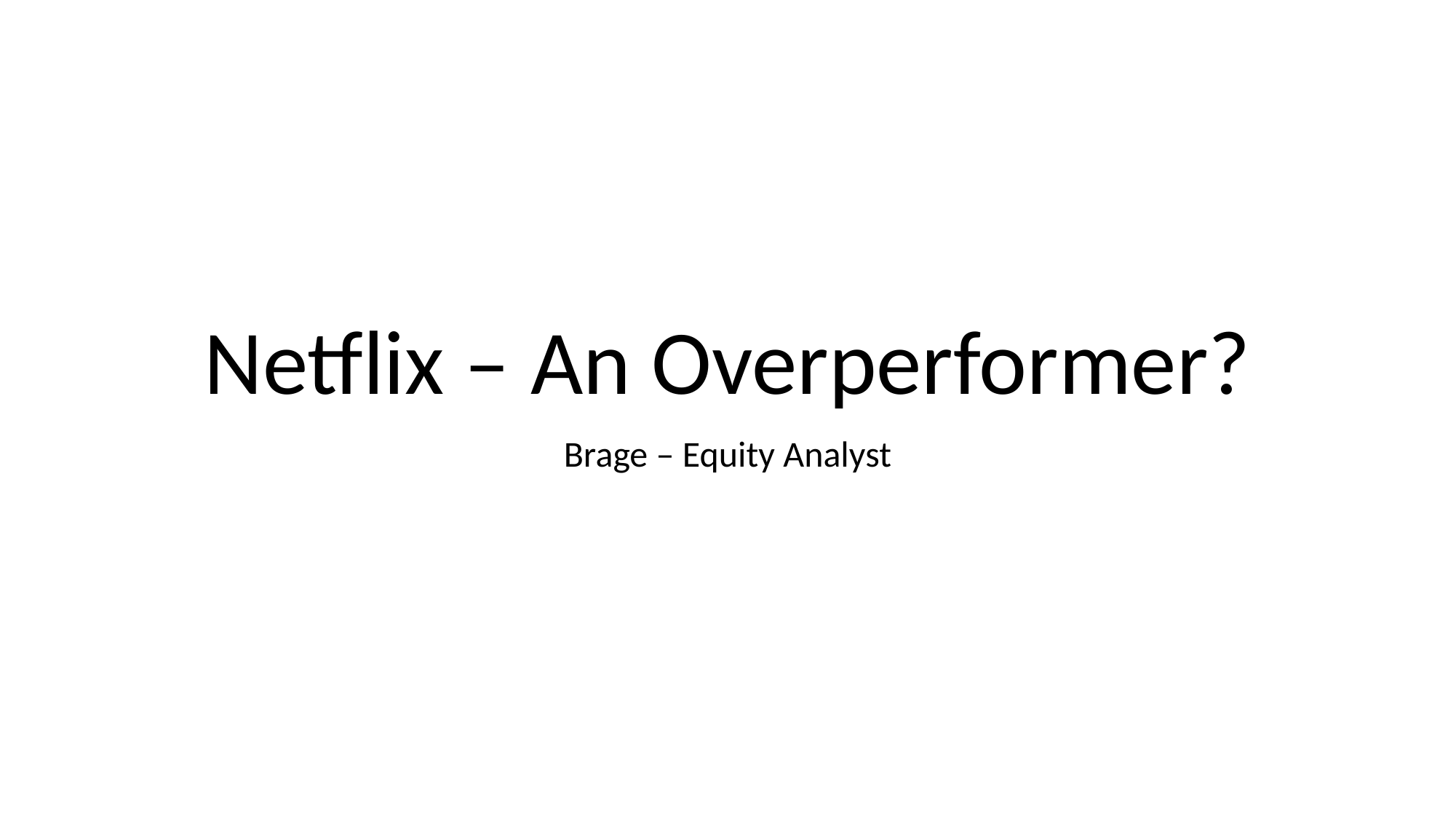

# Netflix – An Overperformer?
Brage – Equity Analyst